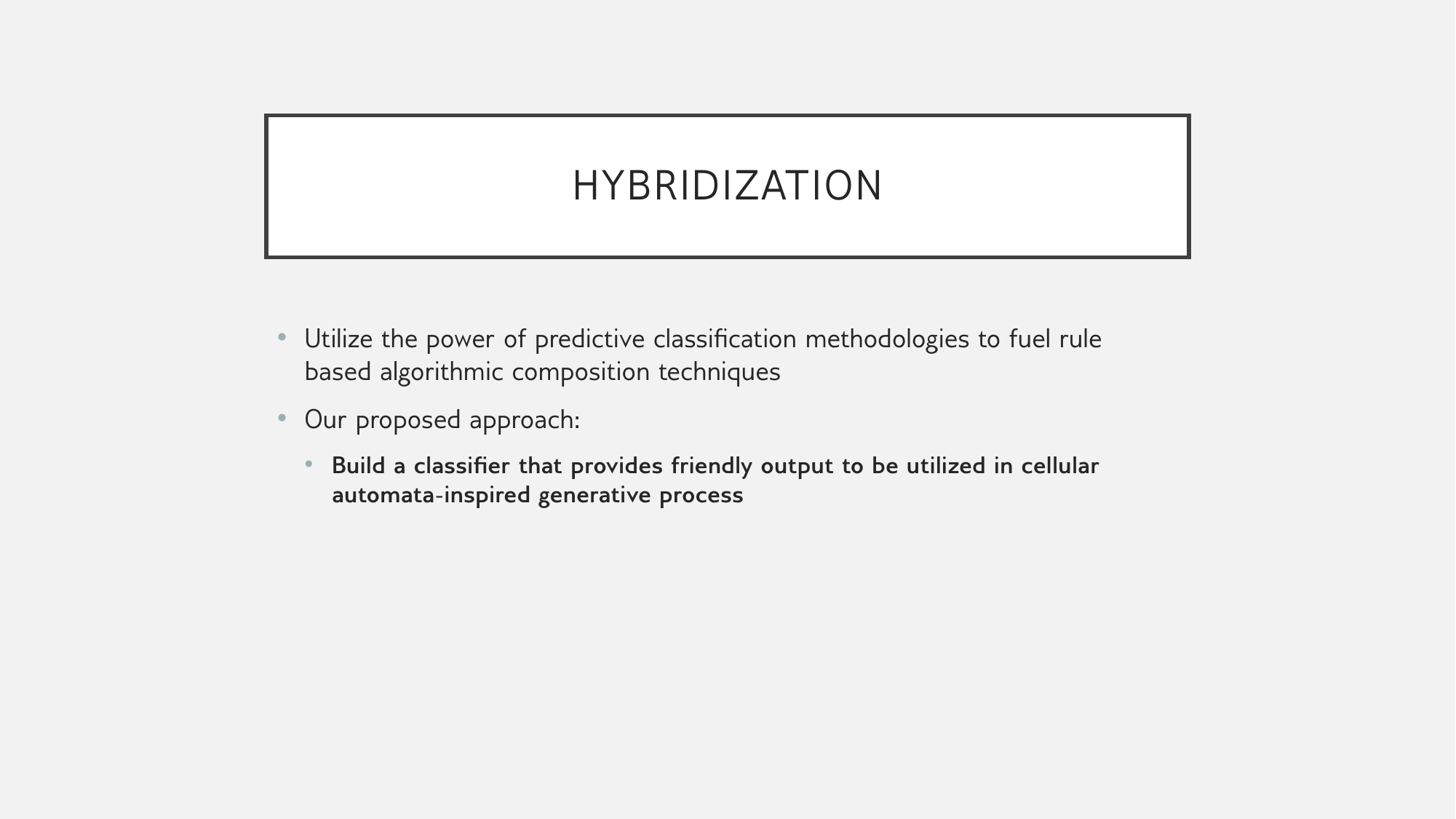

# Hybridization
Utilize the power of predictive classification methodologies to fuel rule based algorithmic composition techniques
Our proposed approach:
Build a classifier that provides friendly output to be utilized in cellular automata-inspired generative process